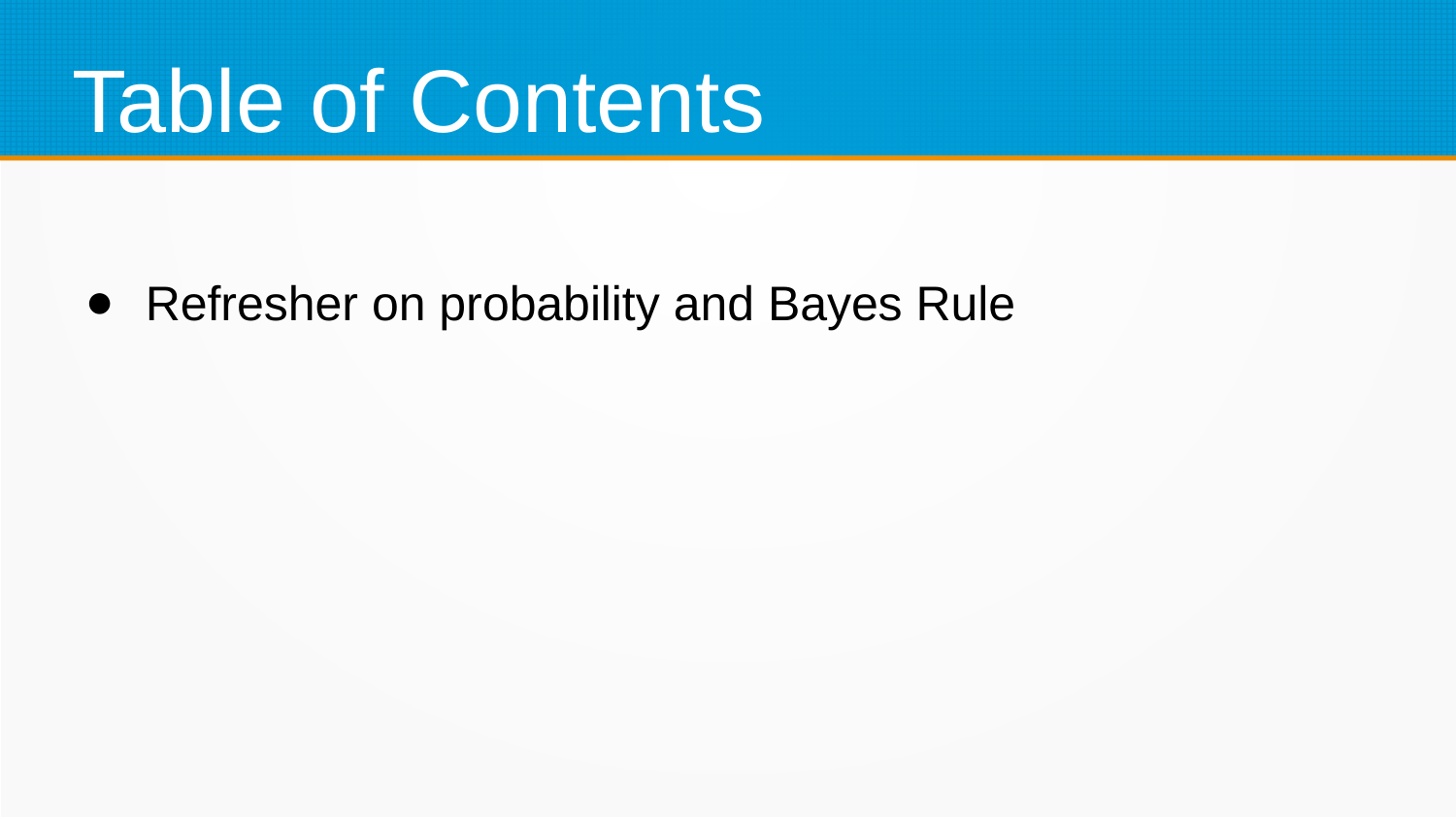

Table of Contents

Refresher on probability and Bayes Rule